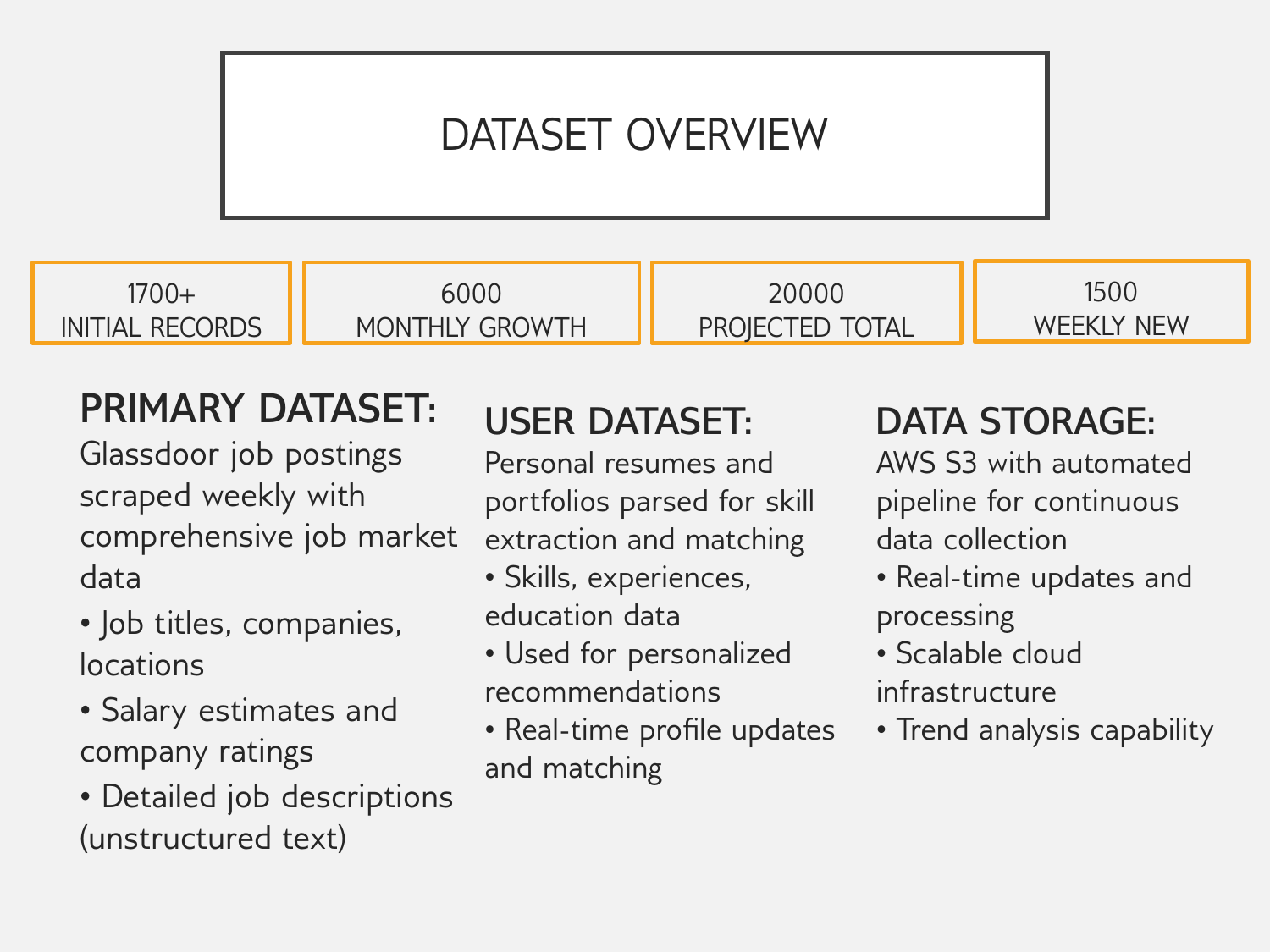

# DATASET OVERVIEW
1500
WEEKLY NEW
6000
MONTHLY GROWTH
1700+
INITIAL RECORDS
20000
PROJECTED TOTAL
PRIMARY DATASET:
Glassdoor job postings scraped weekly with comprehensive job market data
• Job titles, companies, locations
• Salary estimates and company ratings
• Detailed job descriptions (unstructured text)
USER DATASET:
Personal resumes and portfolios parsed for skill extraction and matching
• Skills, experiences, education data
• Used for personalized recommendations
• Real-time profile updates and matching

DATA STORAGE:
AWS S3 with automated pipeline for continuous data collection
• Real-time updates and processing
• Scalable cloud infrastructure
• Trend analysis capability